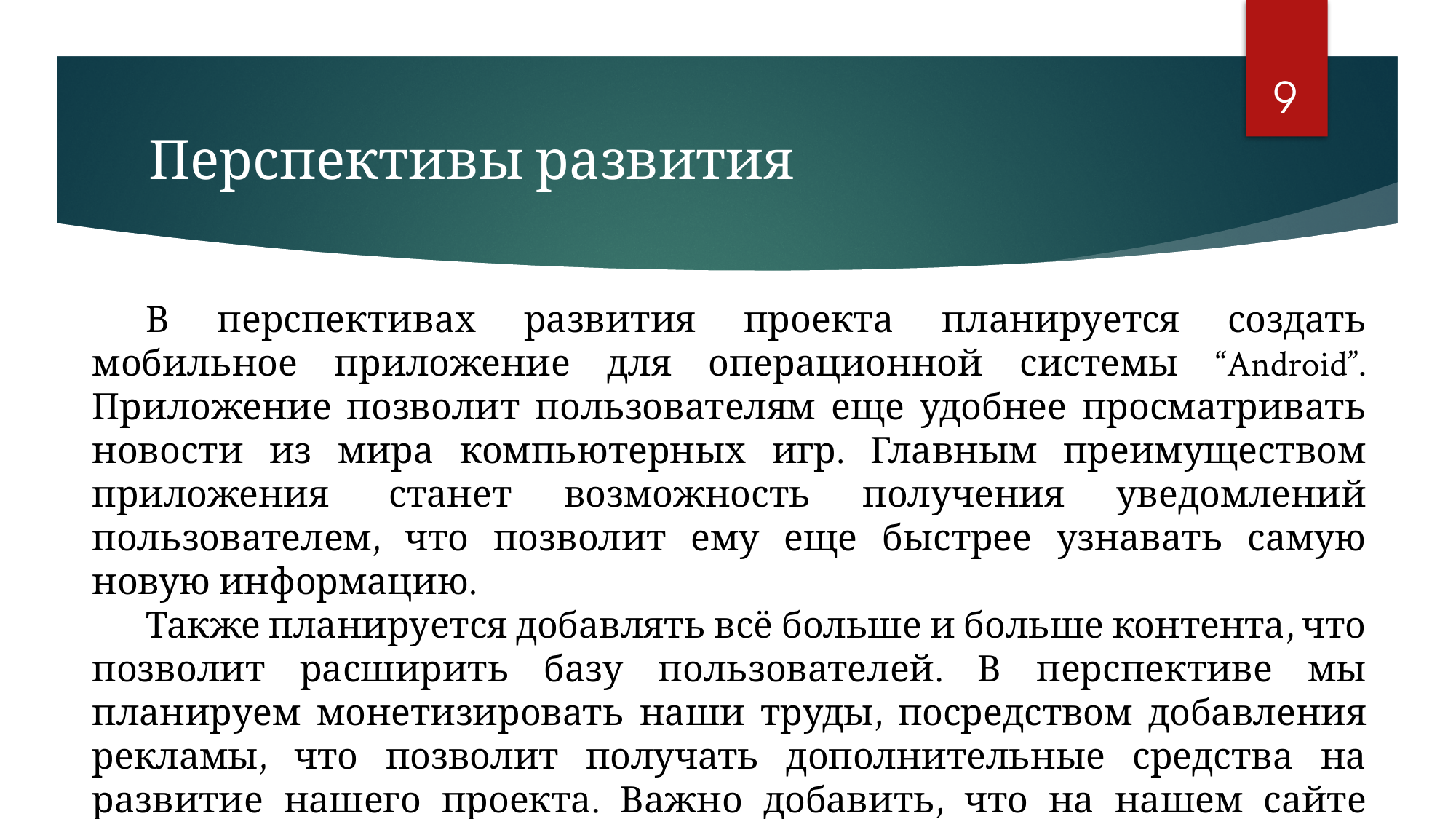

9
# Перспективы развития
В перспективах развития проекта планируется создать мобильное приложение для операционной системы “Android”. Приложение позволит пользователям еще удобнее просматривать новости из мира компьютерных игр. Главным преимуществом приложения  станет возможность получения уведомлений пользователем, что позволит ему еще быстрее узнавать самую новую информацию.
Также планируется добавлять всё больше и больше контента, что позволит расширить базу пользователей. В перспективе мы планируем монетизировать наши труды, посредством добавления рекламы, что позволит получать дополнительные средства на развитие нашего проекта. Важно добавить, что на нашем сайте будет реклама только проверенных компаний.